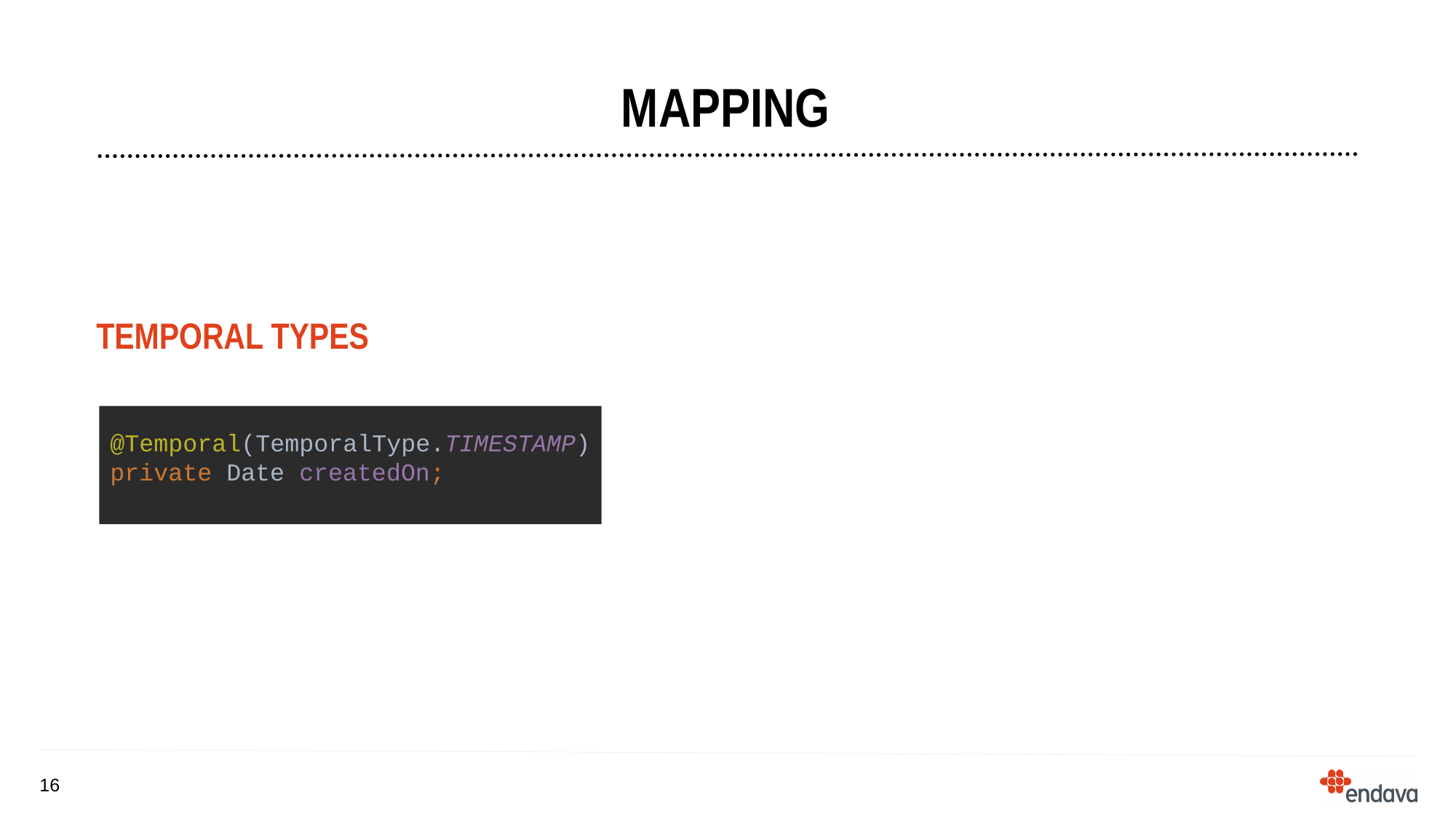

# mapping
Temporal types

@Temporal(TemporalType.TIMESTAMP)
private Date createdOn;